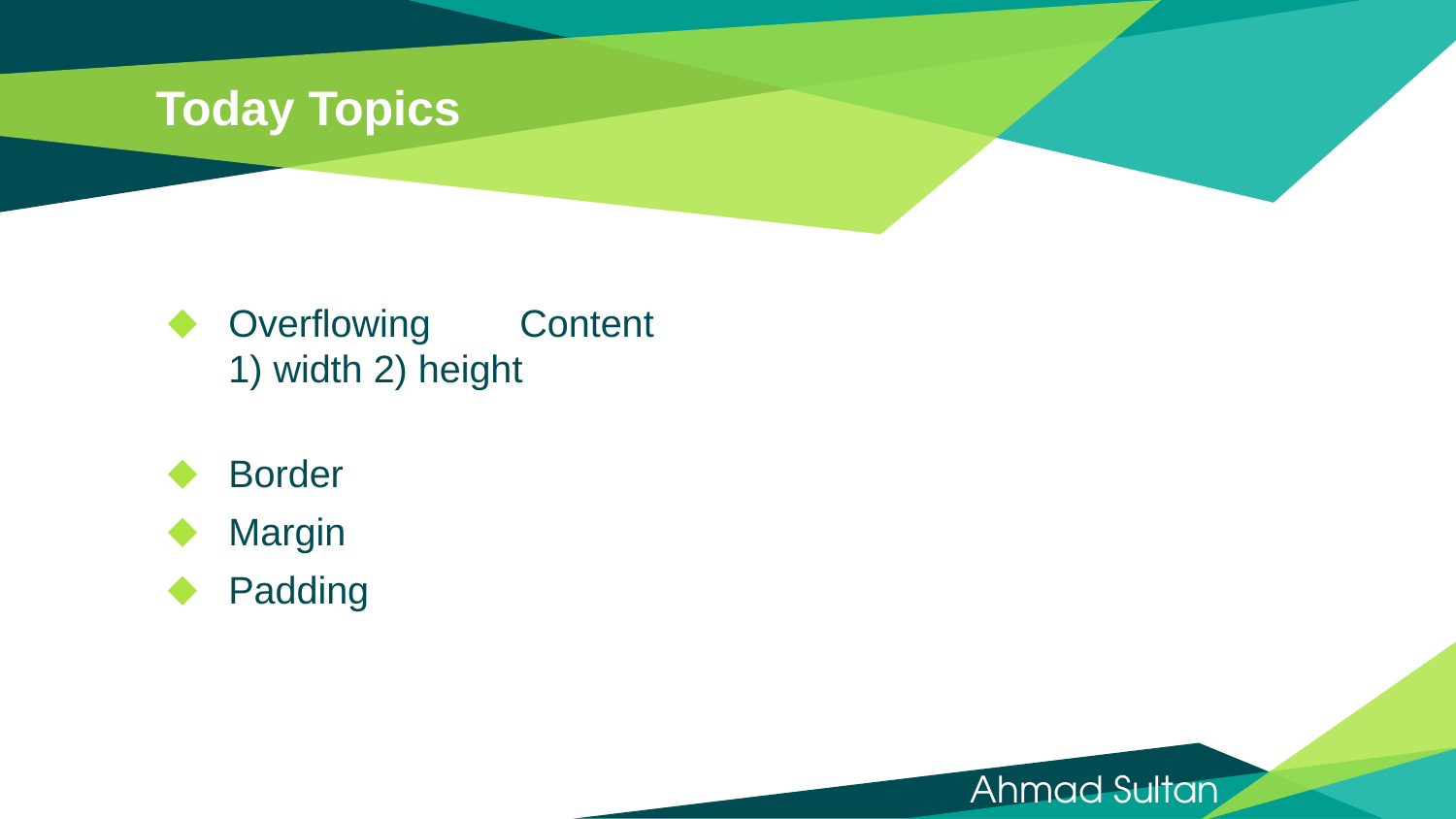

# Today Topics

Overflowing 	Content
1) width 2) height
Border
Margin
Padding

6
Ahmad Sultan